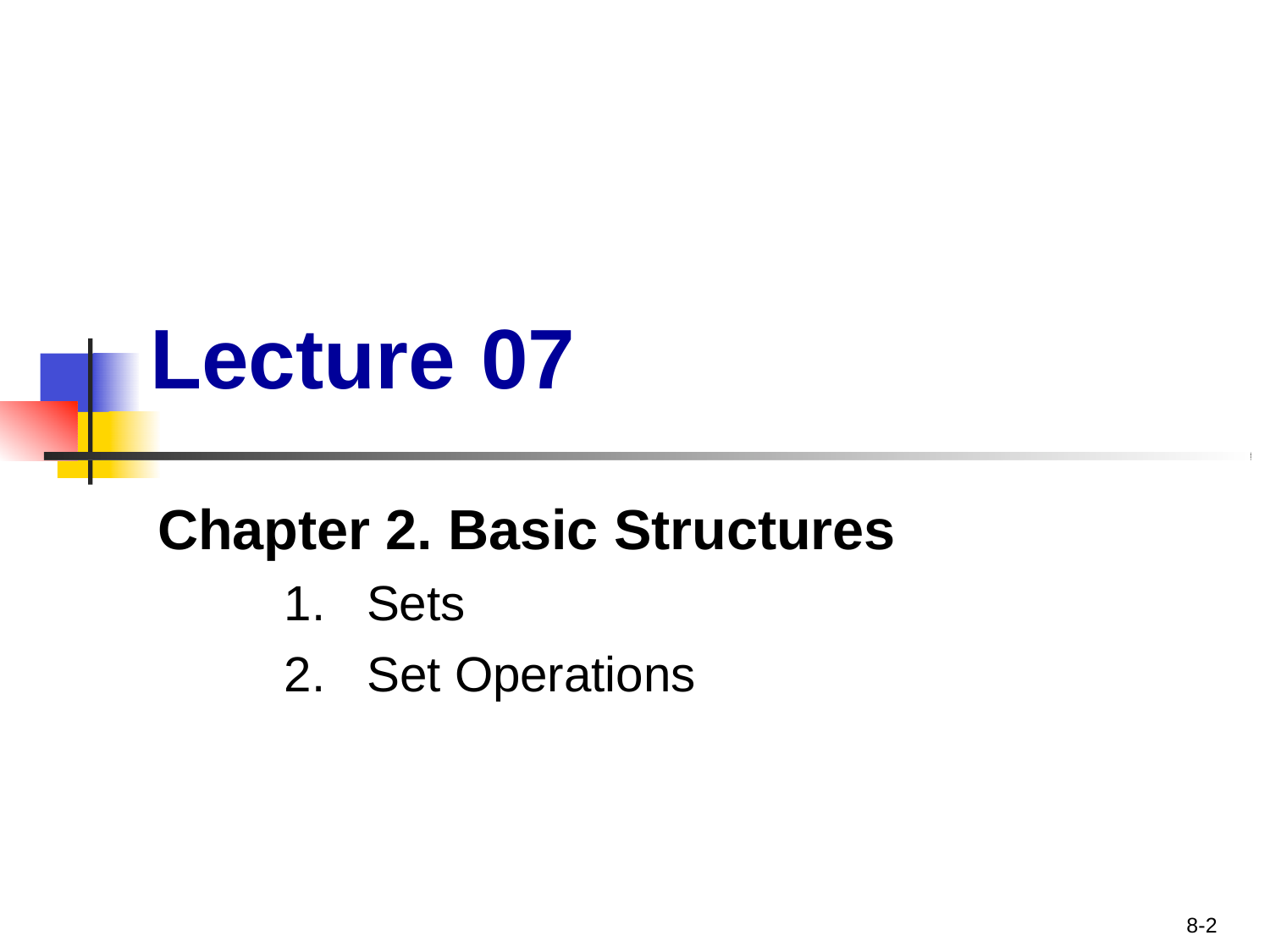

# Lecture	07

Chapter 2. Basic Structures
Sets
Set Operations
8-2